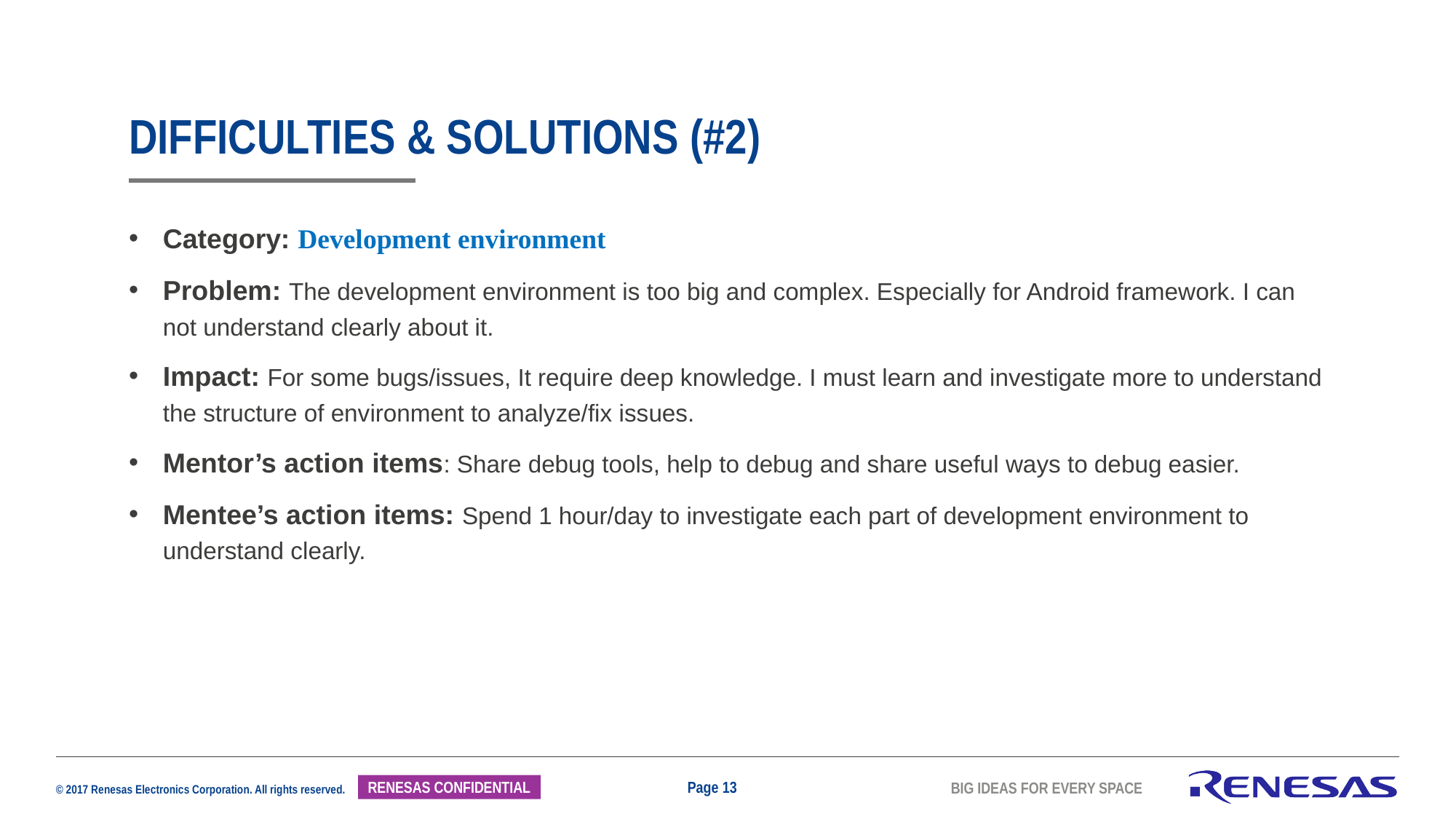

# DIFFICULTIES & SOLUTIONS (#2)
Category: Development environment
Problem: The development environment is too big and complex. Especially for Android framework. I can not understand clearly about it.
Impact: For some bugs/issues, It require deep knowledge. I must learn and investigate more to understand the structure of environment to analyze/fix issues.
Mentor’s action items: Share debug tools, help to debug and share useful ways to debug easier.
Mentee’s action items: Spend 1 hour/day to investigate each part of development environment to understand clearly.
Page 13